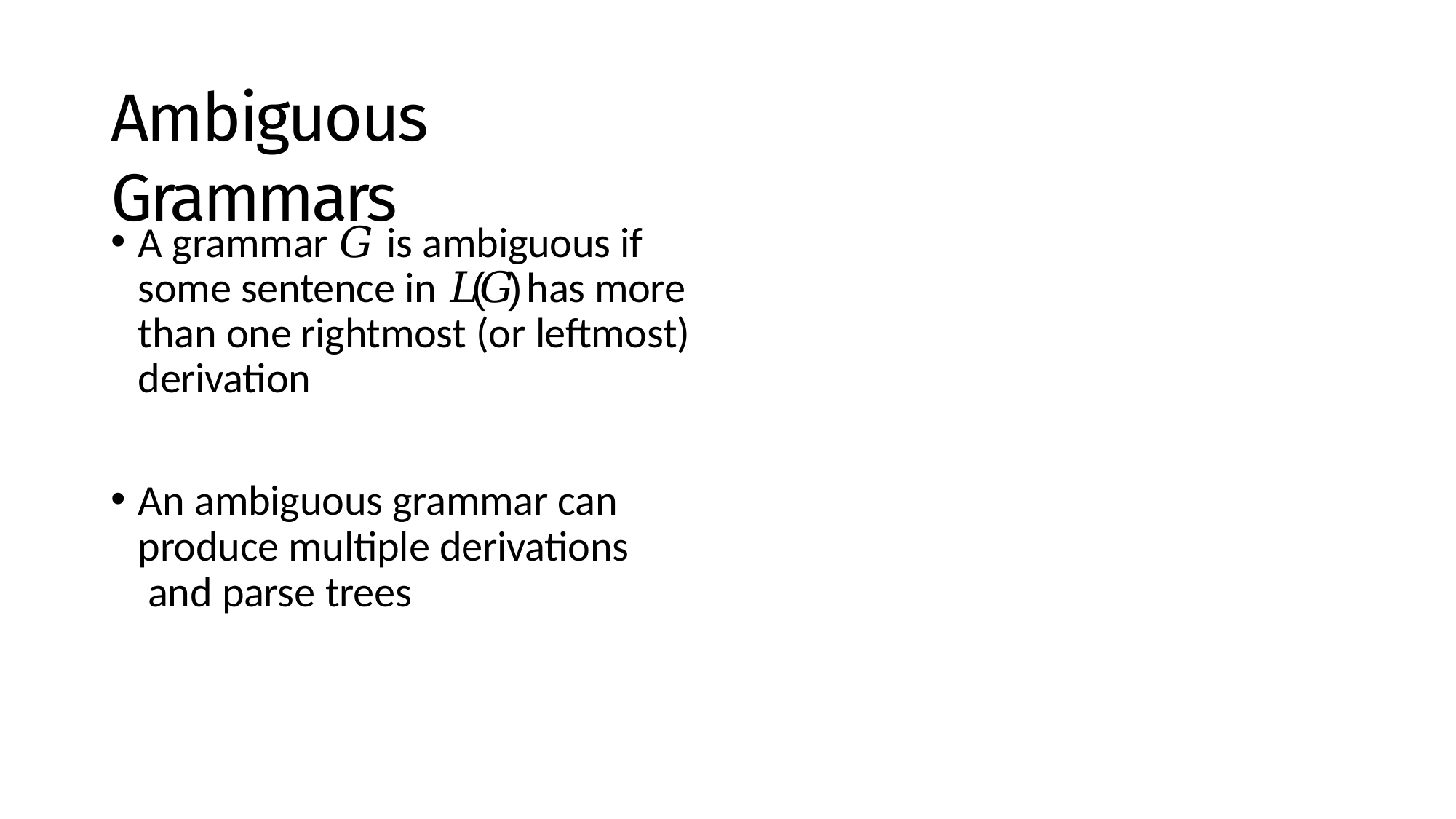

# Ambiguous Grammars
A grammar 𝐺 is ambiguous if  some sentence in 𝐿(𝐺) has more  than one rightmost (or leftmost)  derivation

An ambiguous grammar can  produce multiple derivations  and parse trees